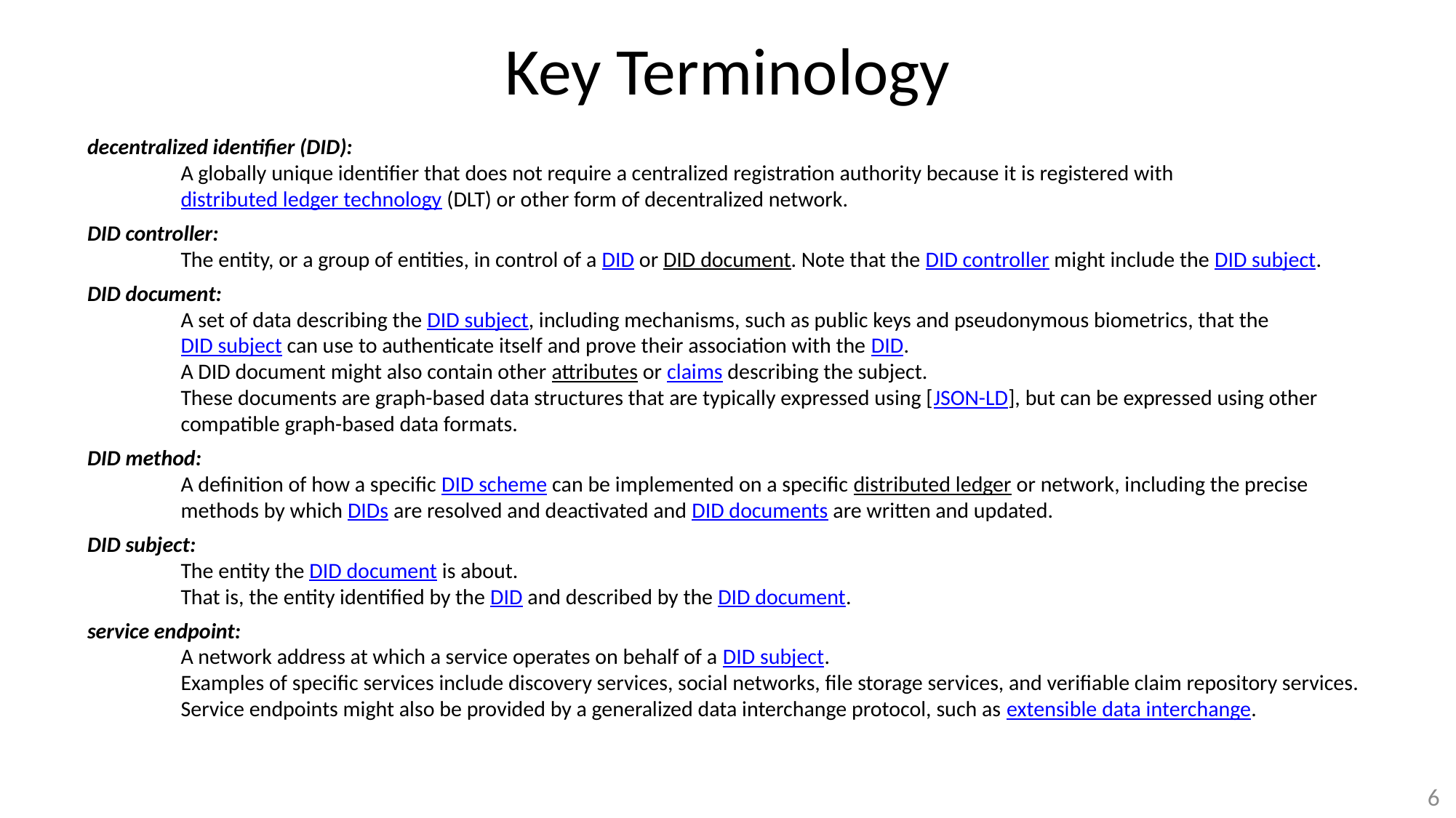

# Key Terminology
decentralized identifier (DID): 
A globally unique identifier that does not require a centralized registration authority because it is registered with distributed ledger technology (DLT) or other form of decentralized network.
DID controller:
The entity, or a group of entities, in control of a DID or DID document. Note that the DID controller might include the DID subject.
DID document:
A set of data describing the DID subject, including mechanisms, such as public keys and pseudonymous biometrics, that the DID subject can use to authenticate itself and prove their association with the DID.
A DID document might also contain other attributes or claims describing the subject.
These documents are graph-based data structures that are typically expressed using [JSON-LD], but can be expressed using other compatible graph-based data formats.
DID method:
A definition of how a specific DID scheme can be implemented on a specific distributed ledger or network, including the precise methods by which DIDs are resolved and deactivated and DID documents are written and updated.
DID subject:
The entity the DID document is about.
That is, the entity identified by the DID and described by the DID document.
service endpoint:
A network address at which a service operates on behalf of a DID subject.
Examples of specific services include discovery services, social networks, file storage services, and verifiable claim repository services.
Service endpoints might also be provided by a generalized data interchange protocol, such as extensible data interchange.
6